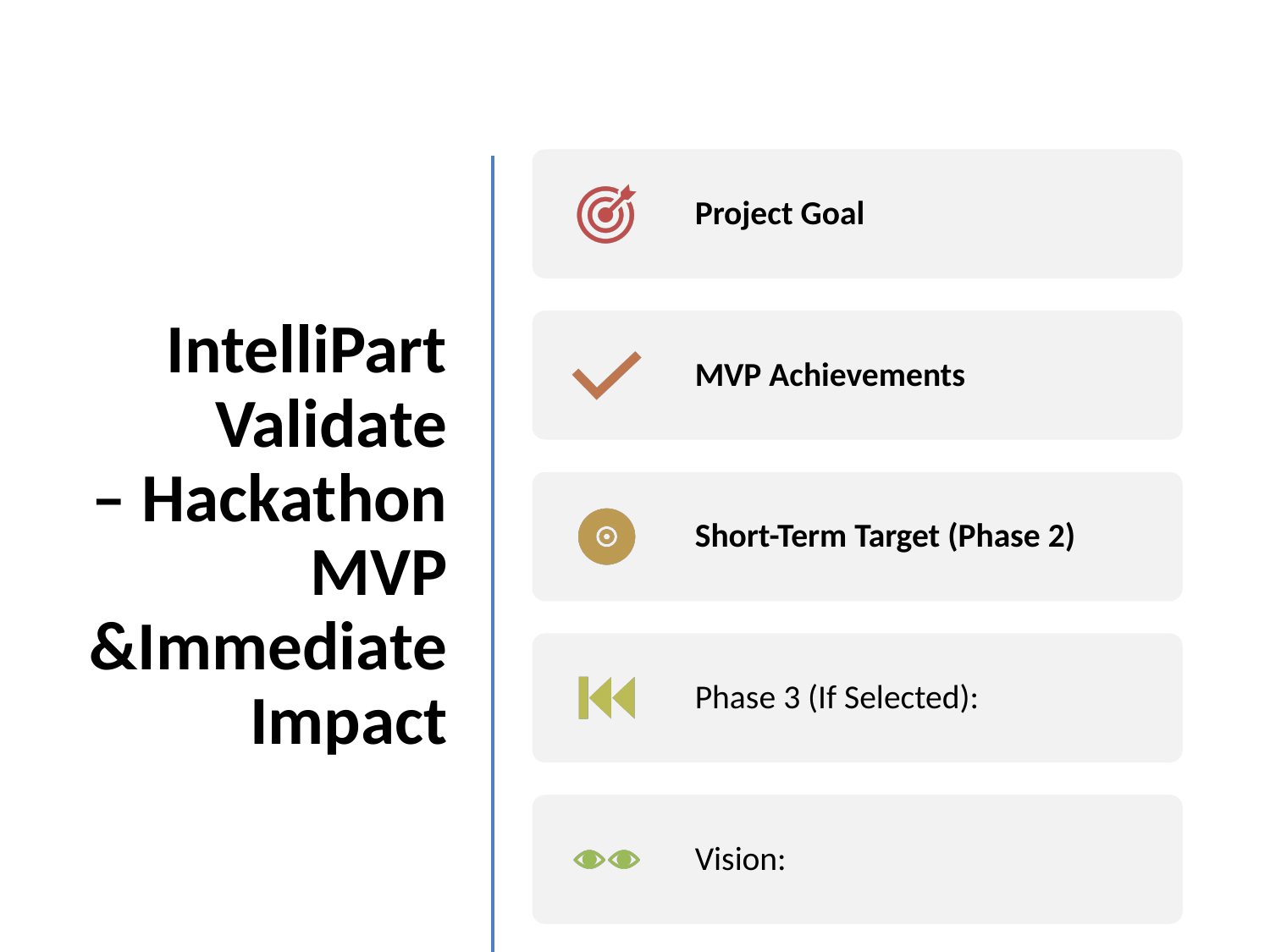

# IntelliPart Validate – Hackathon MVP &Immediate Impact
Project Goal
MVP Achievements
Short-Term Target (Phase 2)
Phase 3 (If Selected):
Vision: